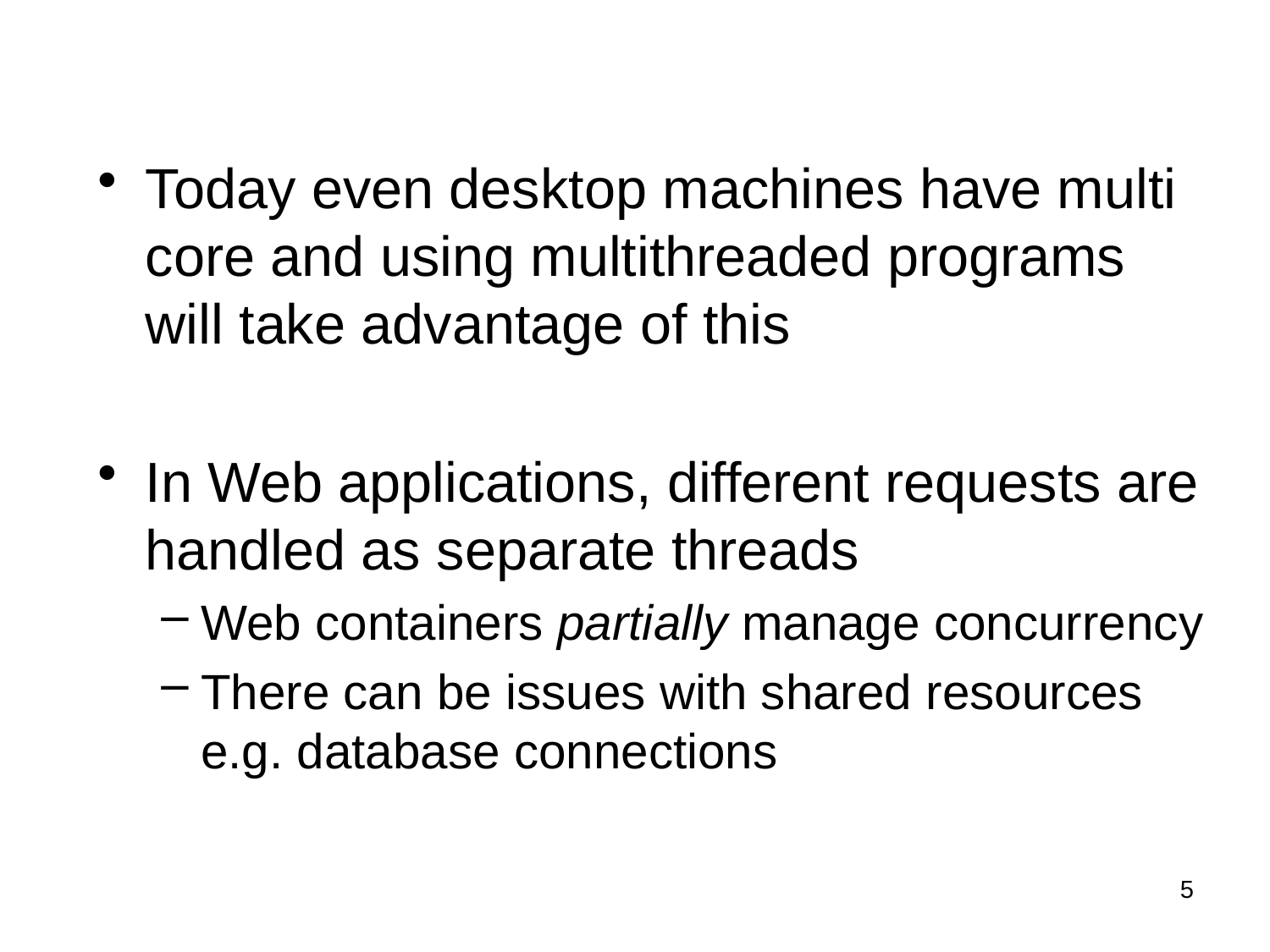

Today even desktop machines have multi core and using multithreaded programs will take advantage of this

In Web applications, different requests are handled as separate threads
Web containers partially manage concurrency
There can be issues with shared resources e.g. database connections

5